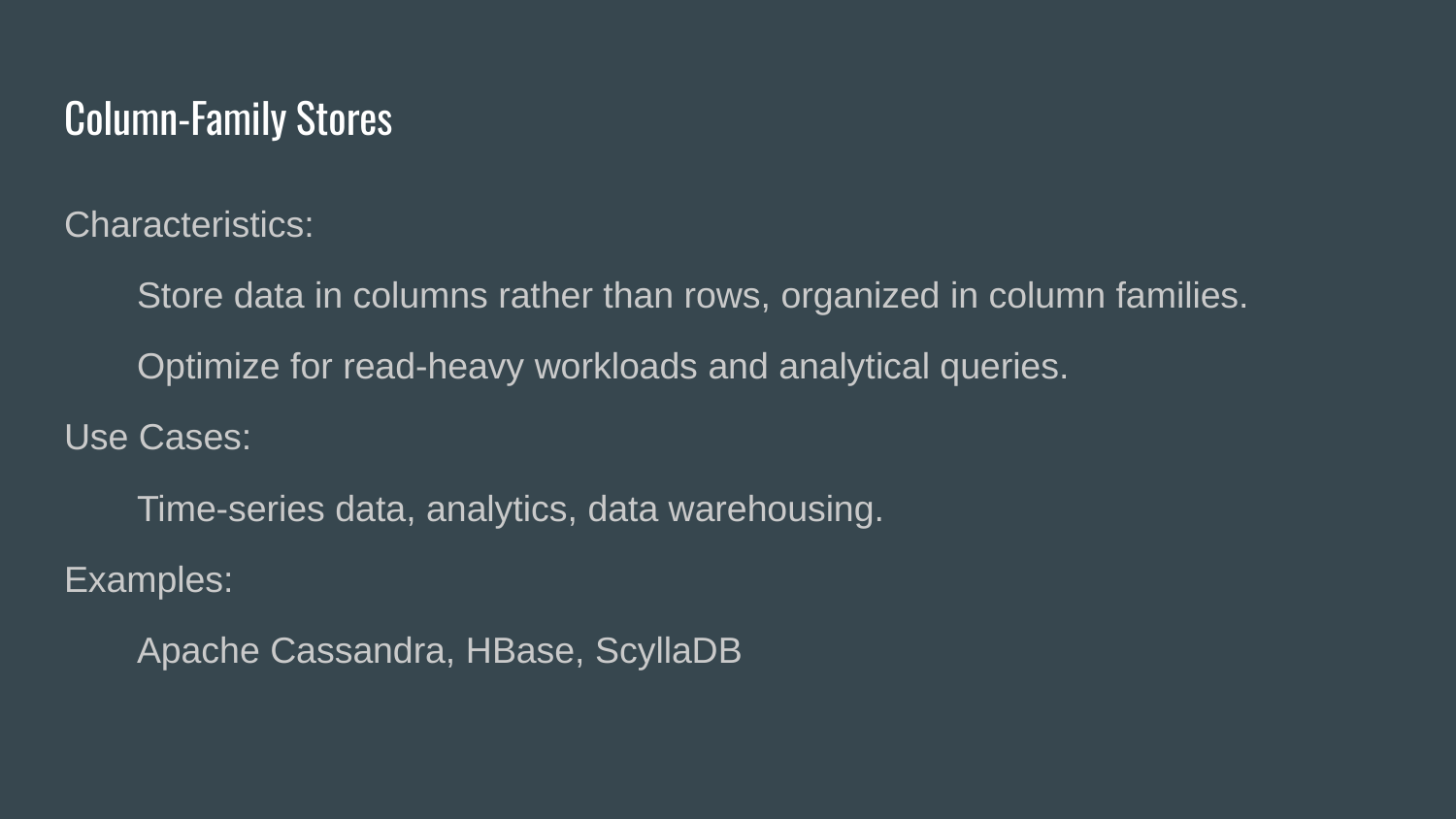

# Column-Family Stores
Characteristics:
Store data in columns rather than rows, organized in column families.
Optimize for read-heavy workloads and analytical queries.
Use Cases:
Time-series data, analytics, data warehousing.
Examples:
Apache Cassandra, HBase, ScyllaDB